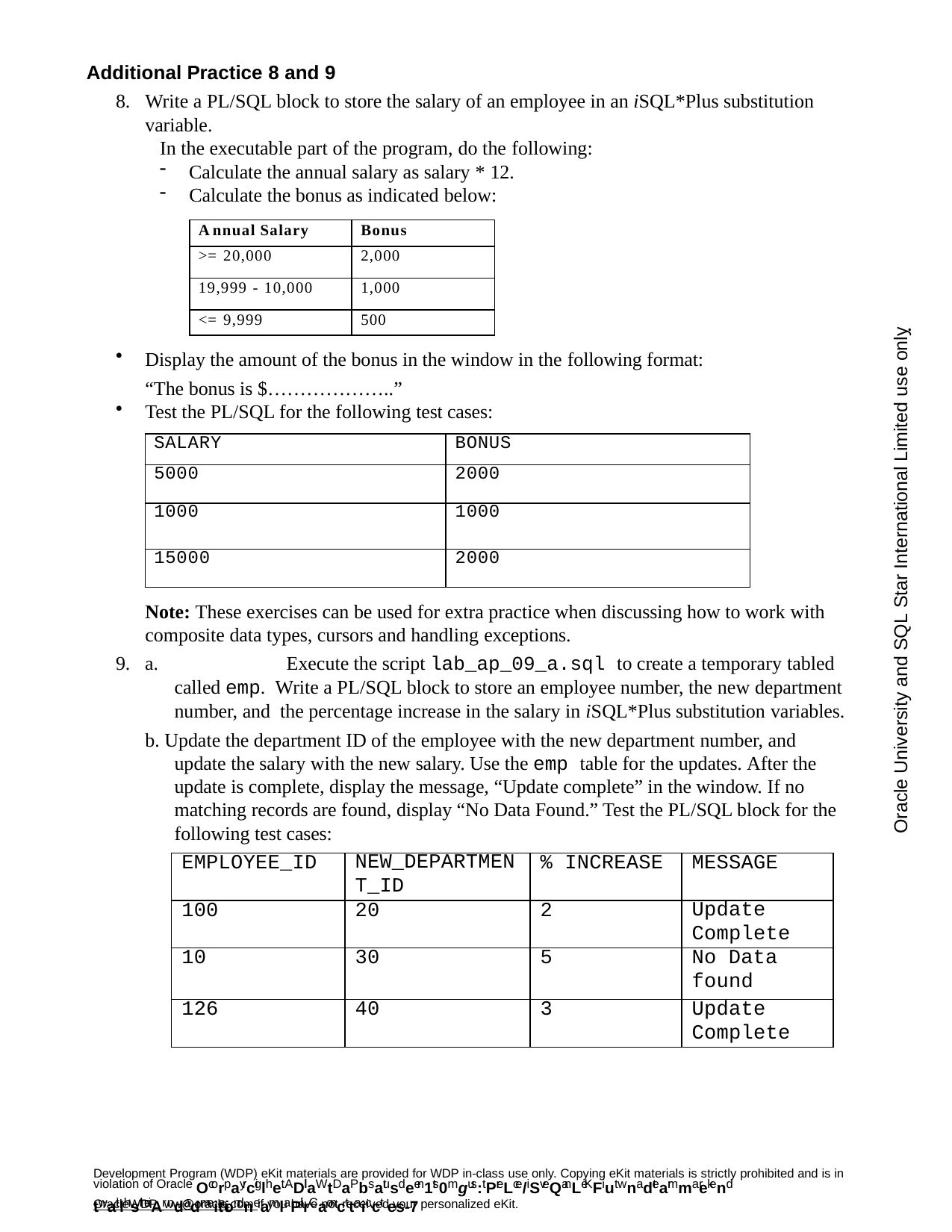

Additional Practice 8 and 9
Write a PL/SQL block to store the salary of an employee in an iSQL*Plus substitution  variable.
In the executable part of the program, do the following:
Calculate the annual salary as salary * 12.
Calculate the bonus as indicated below:
| A nnual Salary | Bonus |
| --- | --- |
| >= 20,000 | 2,000 |
| 19,999 - 10,000 | 1,000 |
| <= 9,999 | 500 |
Oracle University and SQL Star International Limited use onlyฺ
Display the amount of the bonus in the window in the following format:  “The bonus is $………………..”
Test the PL/SQL for the following test cases:
| SALARY | BONUS |
| --- | --- |
| 5000 | 2000 |
| 1000 | 1000 |
| 15000 | 2000 |
Note: These exercises can be used for extra practice when discussing how to work with  composite data types, cursors and handling exceptions.
9.   a.		Execute the script lab_ap_09_a.sql to create a temporary tabled called emp.  Write a PL/SQL block to store an employee number, the new department number, and  the percentage increase in the salary in iSQL*Plus substitution variables.
b. Update the department ID of the employee with the new department number, and  update the salary with the new salary. Use the emp table for the updates. After the  update is complete, display the message, “Update complete” in the window. If no  matching records are found, display “No Data Found.” Test the PL/SQL block for the  following test cases:
| EMPLOYEE\_ID | NEW\_DEPARTMEN T\_ID | % INCREASE | MESSAGE |
| --- | --- | --- | --- |
| 100 | 20 | 2 | Update Complete |
| 10 | 30 | 5 | No Data found |
| 126 | 40 | 3 | Update Complete |
Development Program (WDP) eKit materials are provided for WDP in-class use only. Copying eKit materials is strictly prohibited and is in
violation of Oracle Ocorpayrciglhet. ADll aWtDaPbsatusdeen1ts0mgus:t PreLce/iSveQanLeKFiut wnadtearmmarekend twaitlhstheiAr ndadmeitaiondneamlaPil. rCaoncttaicct es-7
OracleWDP_ww@oracle.com if you have not received your personalized eKit.